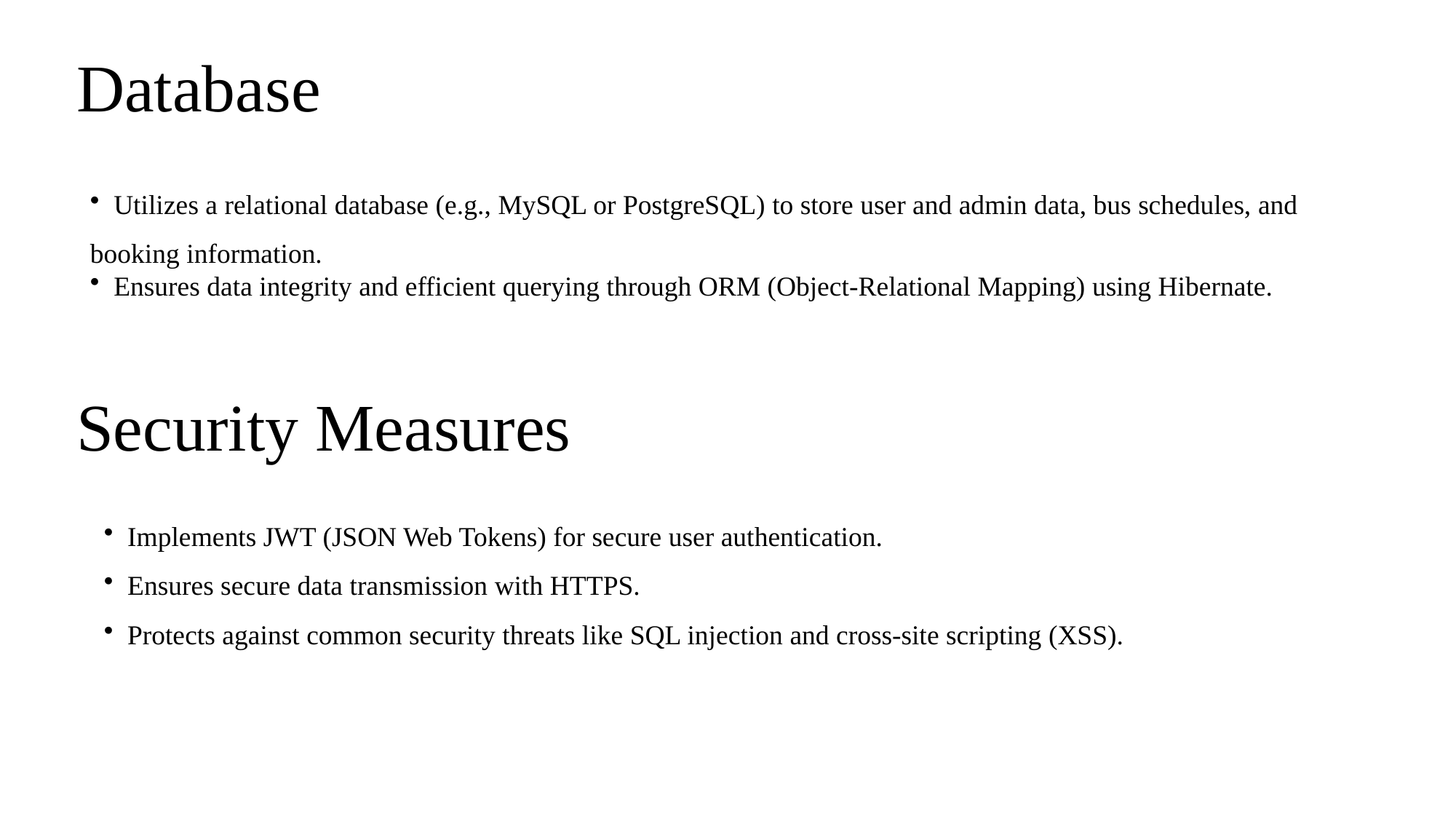

Database

  Utilizes a relational database (e.g., MySQL or PostgreSQL) to store user and admin data, bus schedules, and booking information.
  Ensures data integrity and efficient querying through ORM (Object-Relational Mapping) using Hibernate.
Security Measures

  Implements JWT (JSON Web Tokens) for secure user authentication.
  Ensures secure data transmission with HTTPS.
  Protects against common security threats like SQL injection and cross-site scripting (XSS).